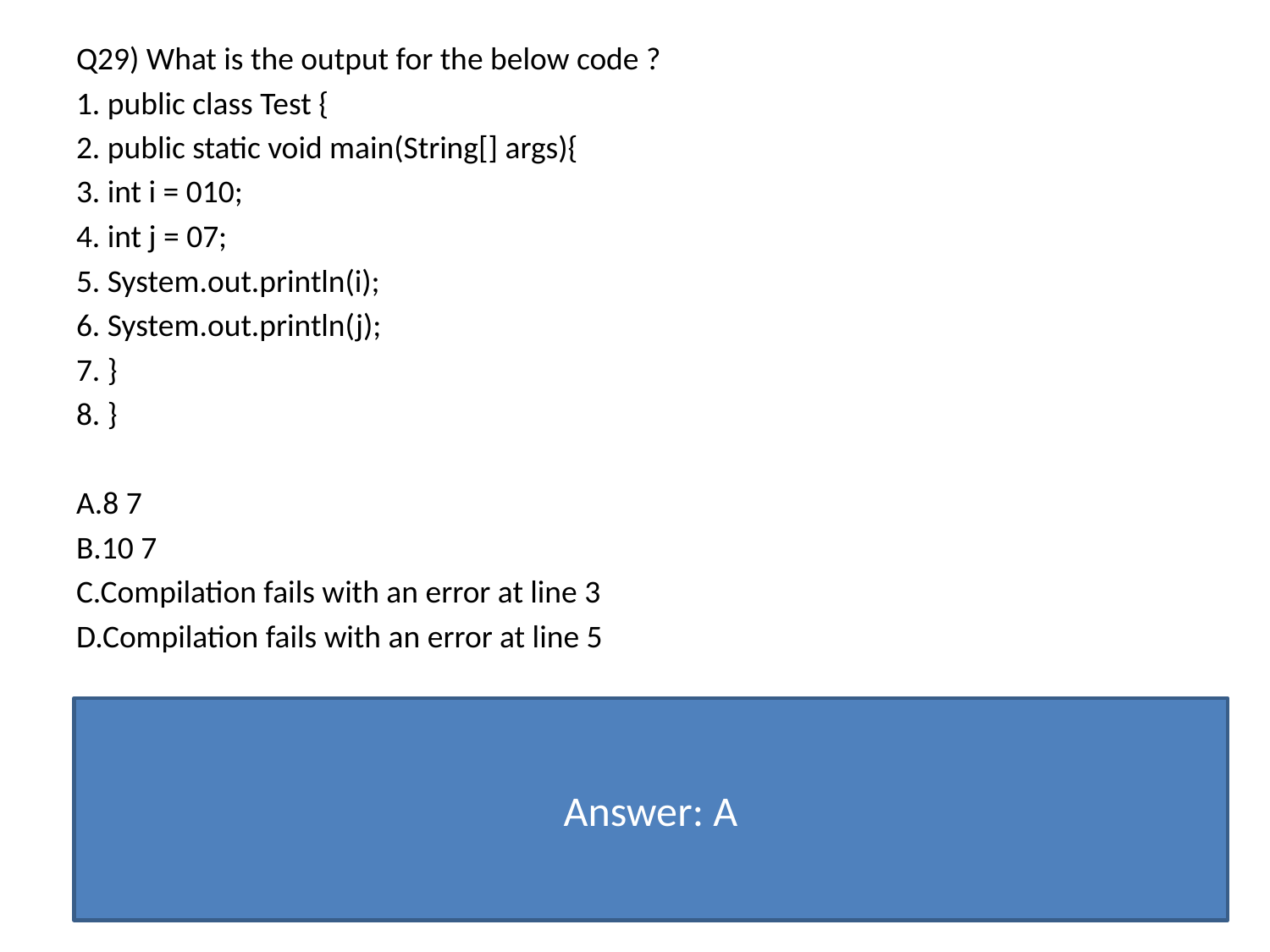

Q29) What is the output for the below code ?
1. public class Test {
2. public static void main(String[] args){
3. int i = 010;
4. int j = 07;
5. System.out.println(i);
6. System.out.println(j);
7. }
8. }

A.8 7
B.10 7
C.Compilation fails with an error at line 3
D.Compilation fails with an error at line 5

Answer: A